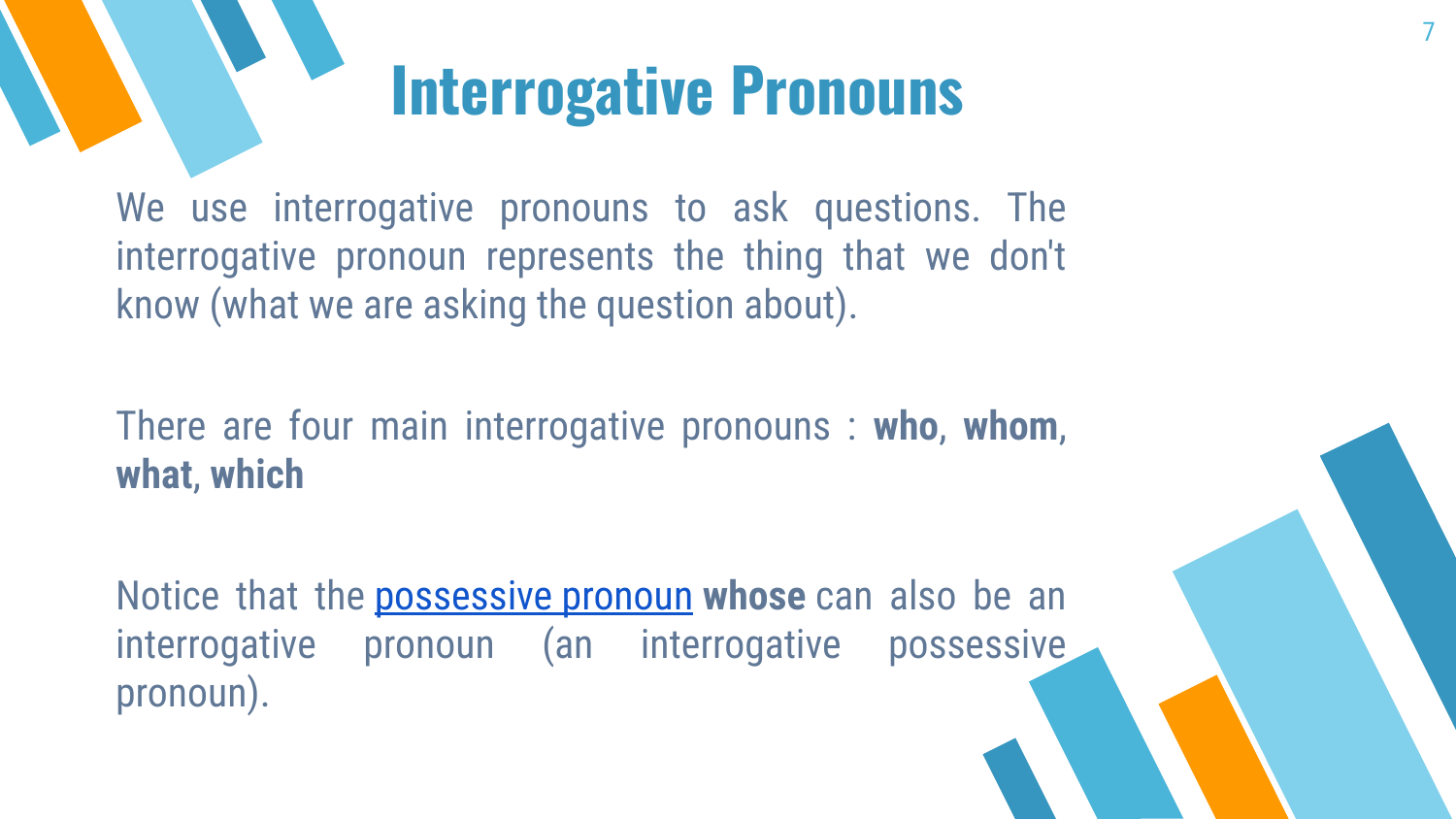

7
# Interrogative Pronouns
We use interrogative pronouns to ask questions. The interrogative pronoun represents the thing that we don't know (what we are asking the question about).

There are four main interrogative pronouns : who, whom, what, which

Notice that the possessive pronoun whose can also be an interrogative pronoun (an interrogative possessive pronoun).